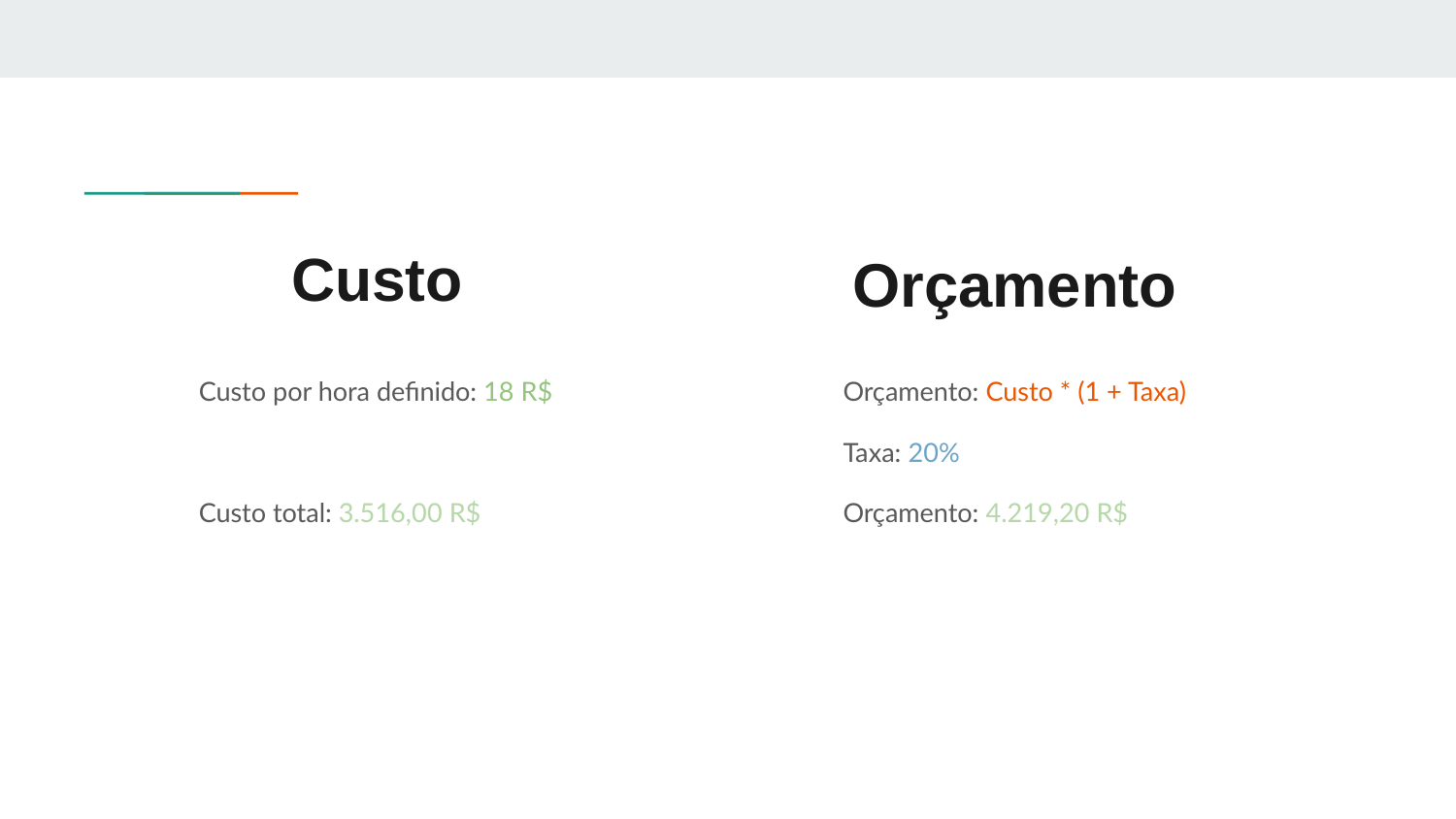

# Custo
Orçamento
Custo por hora definido: 18 R$

Custo total: 3.516,00 R$
Orçamento: Custo * (1 + Taxa)
Taxa: 20%
Orçamento: 4.219,20 R$